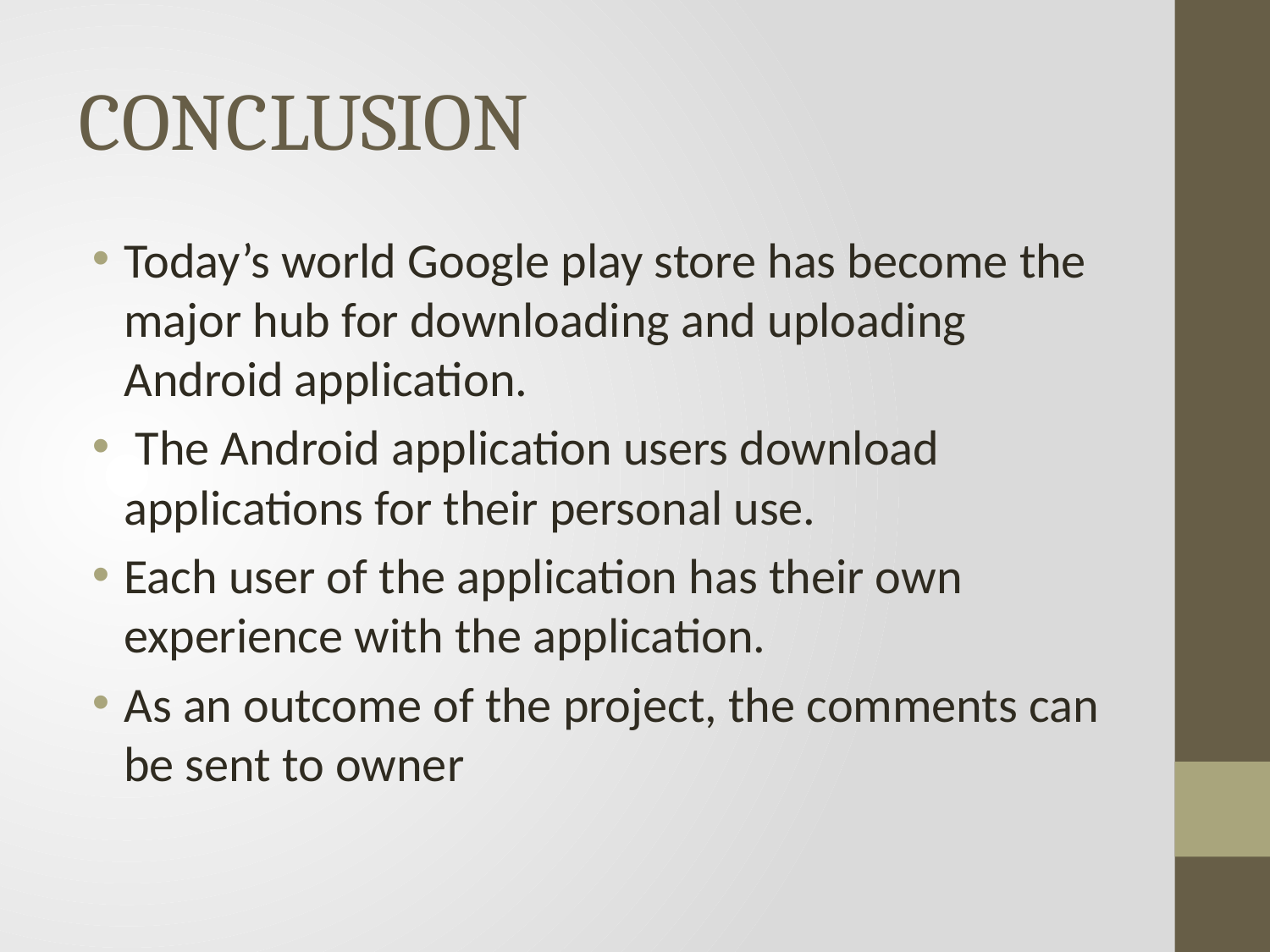

# CONCLUSION
Today’s world Google play store has become the major hub for downloading and uploading Android application.
 The Android application users download applications for their personal use.
Each user of the application has their own experience with the application.
As an outcome of the project, the comments can be sent to owner